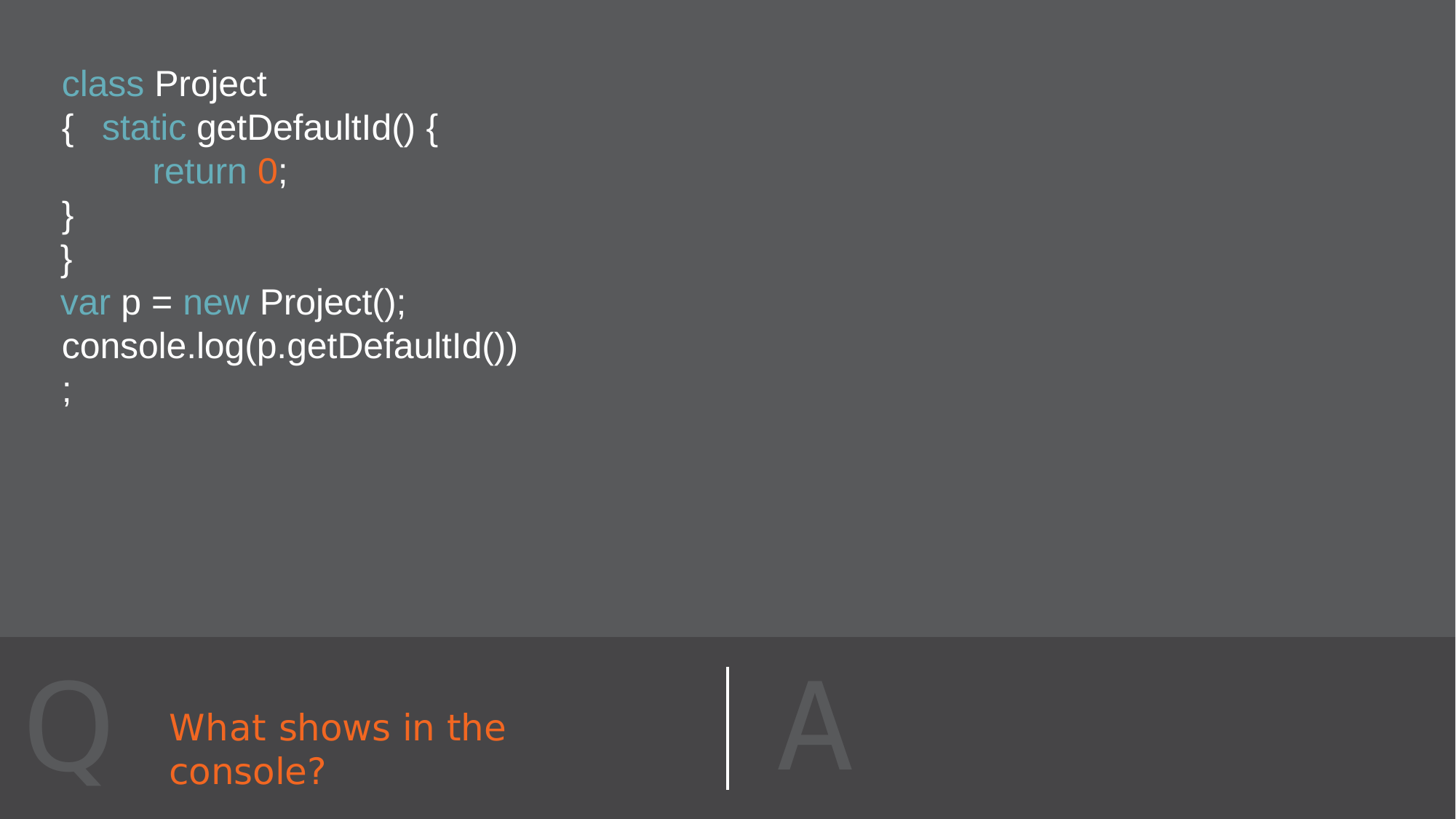

# class Project {
static getDefaultId() {  return 0;
}
}
var p = new Project();  console.log(p.getDefaultId());
A
Q

What shows in the console?
35